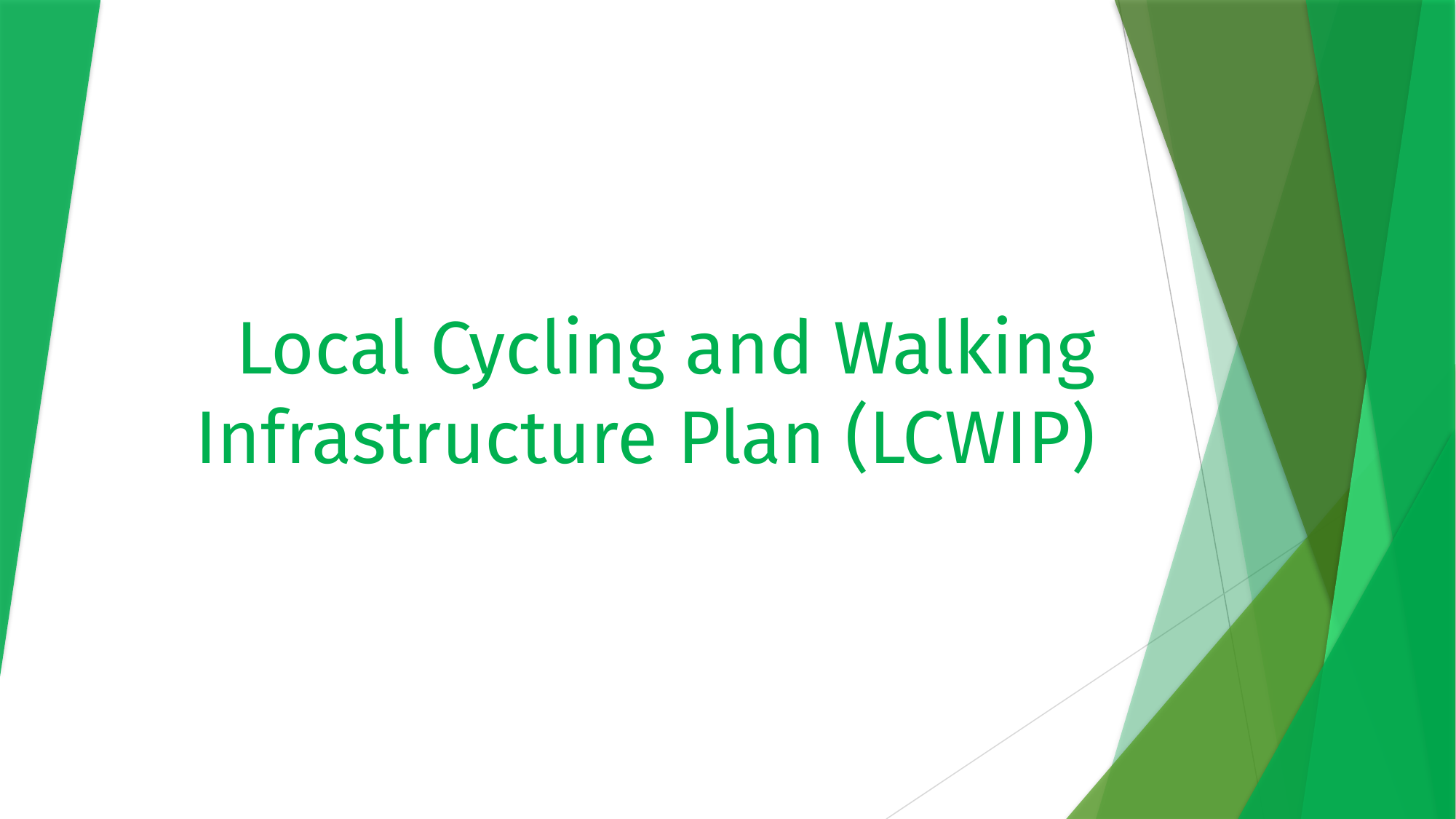

# Local Cycling and Walking Infrastructure Plan (LCWIP)